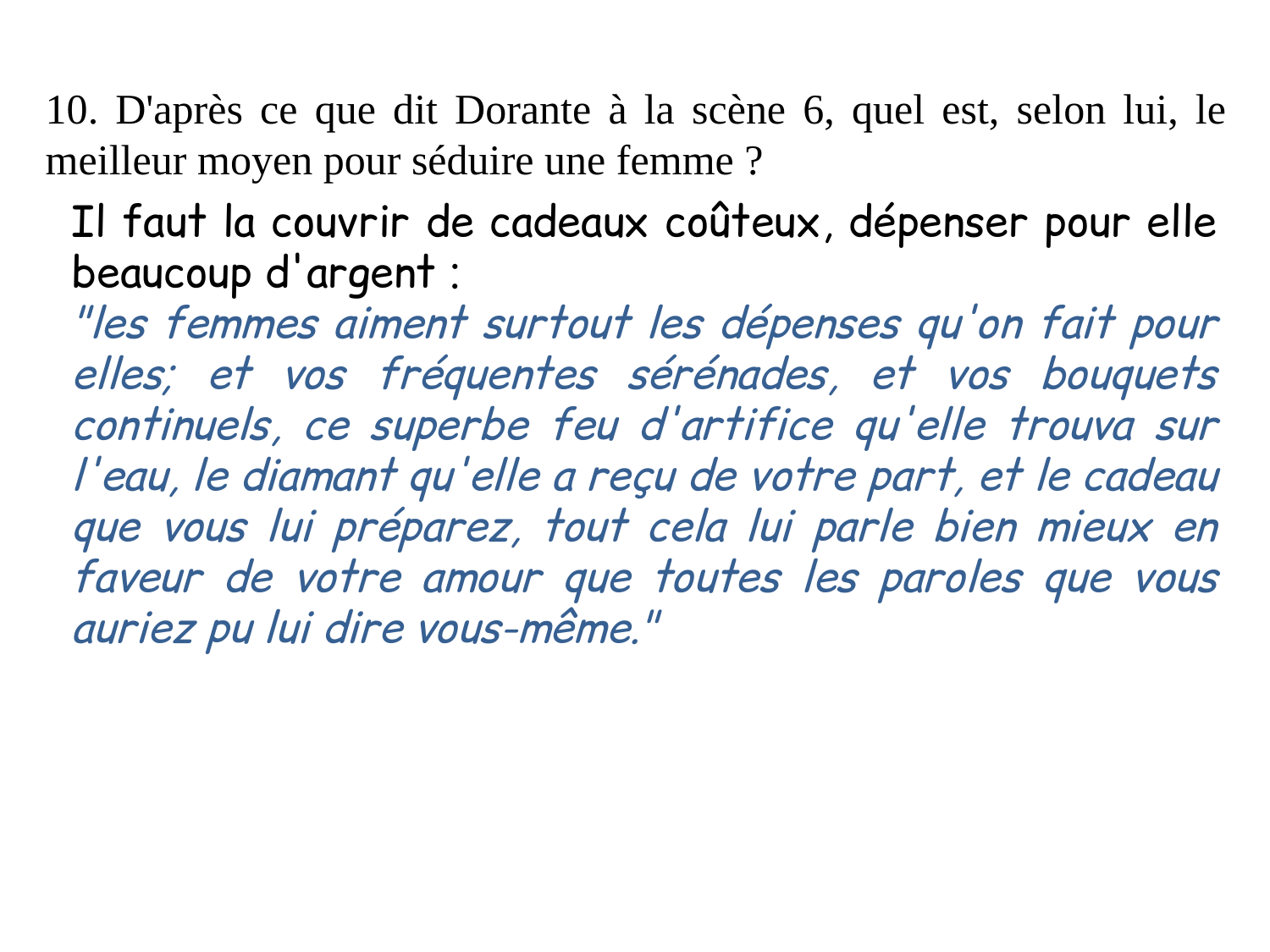

10. D'après ce que dit Dorante à la scène 6, quel est, selon lui, le meilleur moyen pour séduire une femme ?
Il faut la couvrir de cadeaux coûteux, dépenser pour elle beaucoup d'argent :
"les femmes aiment surtout les dépenses qu'on fait pour elles; et vos fréquentes sérénades, et vos bouquets continuels, ce superbe feu d'artifice qu'elle trouva sur l'eau, le diamant qu'elle a reçu de votre part, et le cadeau que vous lui préparez, tout cela lui parle bien mieux en faveur de votre amour que toutes les paroles que vous auriez pu lui dire vous-même."